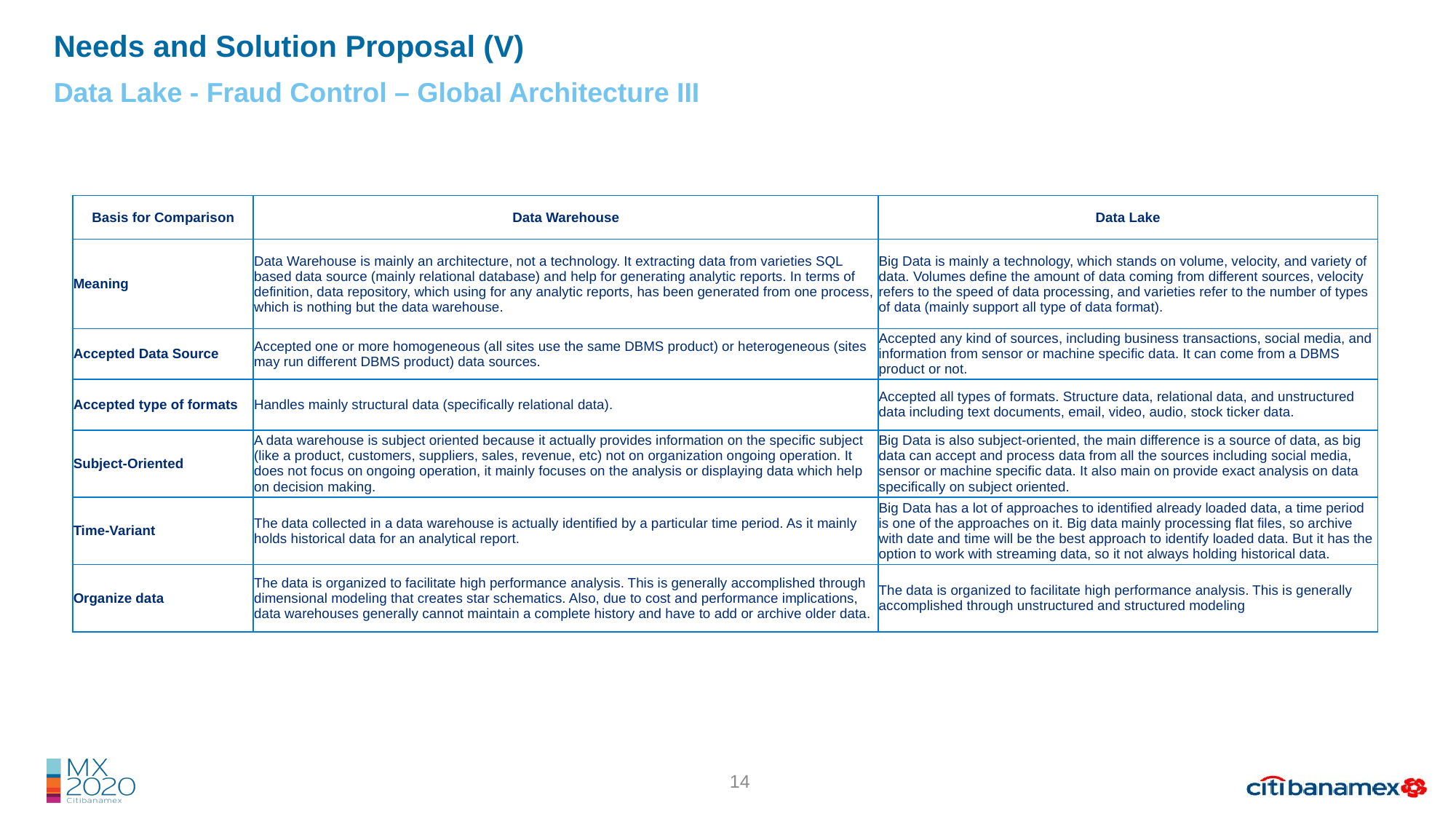

Needs and Solution Proposal (V)
Data Lake - Fraud Control – Global Architecture III
| Basis for Comparison | Data Warehouse | Data Lake |
| --- | --- | --- |
| Meaning | Data Warehouse is mainly an architecture, not a technology. It extracting data from varieties SQL based data source (mainly relational database) and help for generating analytic reports. In terms of definition, data repository, which using for any analytic reports, has been generated from one process, which is nothing but the data warehouse. | Big Data is mainly a technology, which stands on volume, velocity, and variety of data. Volumes define the amount of data coming from different sources, velocity refers to the speed of data processing, and varieties refer to the number of types of data (mainly support all type of data format). |
| Accepted Data Source | Accepted one or more homogeneous (all sites use the same DBMS product) or heterogeneous (sites may run different DBMS product) data sources. | Accepted any kind of sources, including business transactions, social media, and information from sensor or machine specific data. It can come from a DBMS product or not. |
| Accepted type of formats | Handles mainly structural data (specifically relational data). | Accepted all types of formats. Structure data, relational data, and unstructured data including text documents, email, video, audio, stock ticker data. |
| Subject-Oriented | A data warehouse is subject oriented because it actually provides information on the specific subject (like a product, customers, suppliers, sales, revenue, etc) not on organization ongoing operation. It does not focus on ongoing operation, it mainly focuses on the analysis or displaying data which help on decision making. | Big Data is also subject-oriented, the main difference is a source of data, as big data can accept and process data from all the sources including social media, sensor or machine specific data. It also main on provide exact analysis on data specifically on subject oriented. |
| Time-Variant | The data collected in a data warehouse is actually identified by a particular time period. As it mainly holds historical data for an analytical report. | Big Data has a lot of approaches to identified already loaded data, a time period is one of the approaches on it. Big data mainly processing flat files, so archive with date and time will be the best approach to identify loaded data. But it has the option to work with streaming data, so it not always holding historical data. |
| Organize data | The data is organized to facilitate high performance analysis. This is generally accomplished through dimensional modeling that creates star schematics. Also, due to cost and performance implications, data warehouses generally cannot maintain a complete history and have to add or archive older data. | The data is organized to facilitate high performance analysis. This is generally accomplished through unstructured and structured modeling |